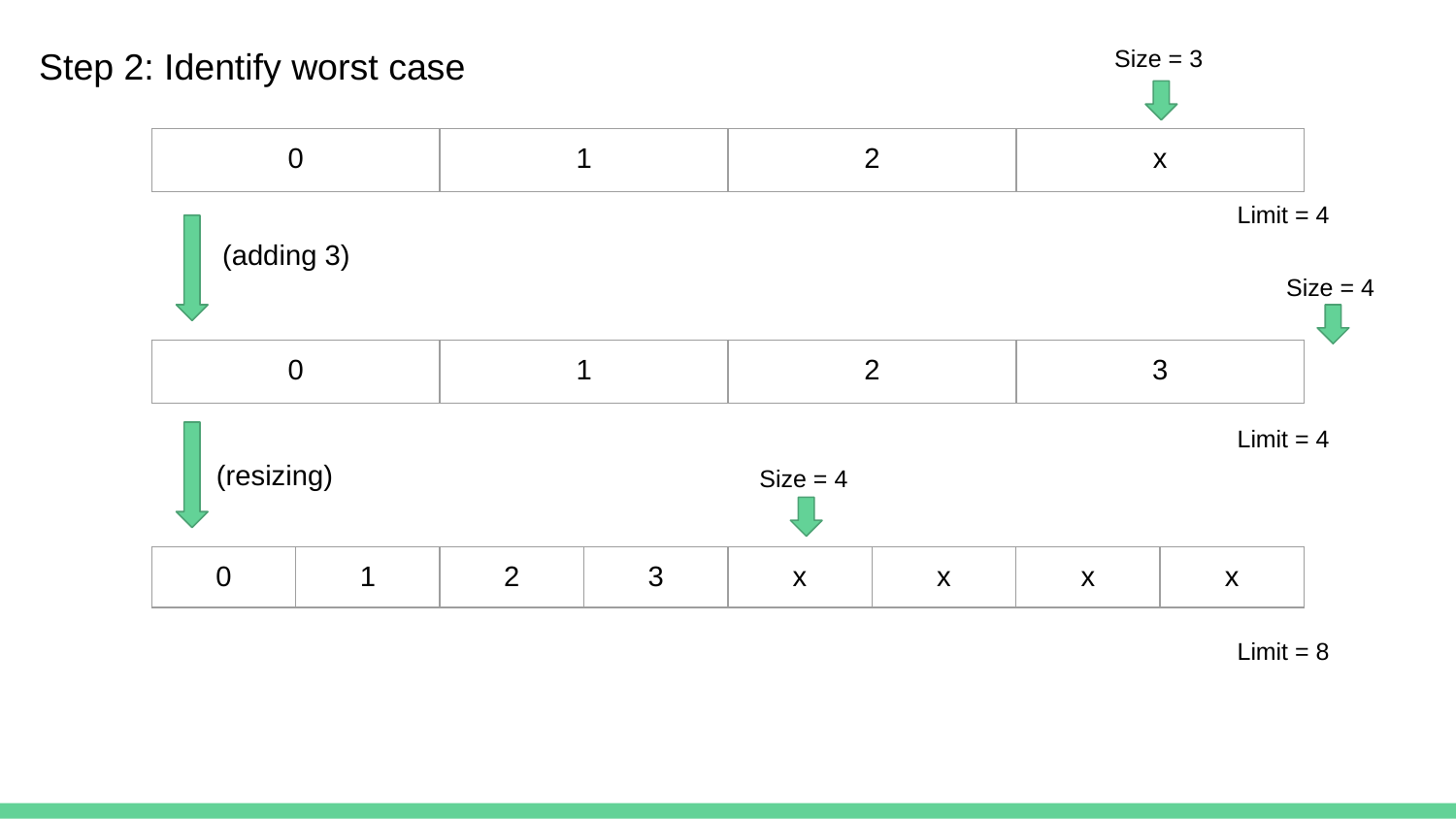

Step 2: Identify worst case
Size = 3

| 0 | 1 | 2 | x |
| --- | --- | --- | --- |
Limit = 4

(adding 3)
Size = 4

| 0 | 1 | 2 | 3 |
| --- | --- | --- | --- |

Limit = 4

(resizing)
Size = 4

| 0 | 1 | 2 | 3 | x | x | x | x |
| --- | --- | --- | --- | --- | --- | --- | --- |
Limit = 8